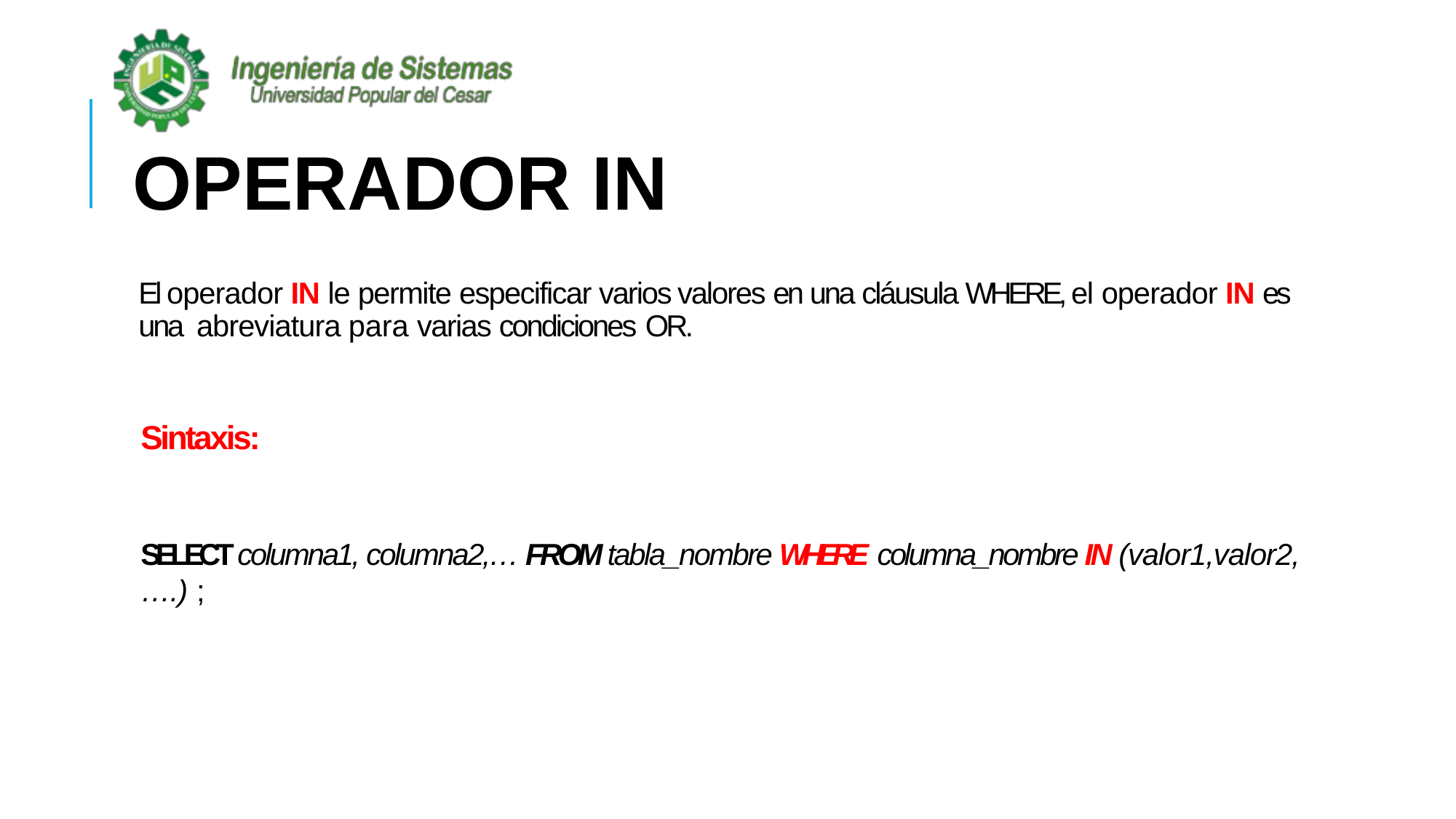

# OPERADOR IN
El operador IN le permite especificar varios valores en una cláusula WHERE, el operador IN es una  abreviatura para varias condiciones OR.

Sintaxis:

SELECT columna1, columna2,… FROM tabla_nombre WHERE columna_nombre IN (valor1,valor2,….) ;